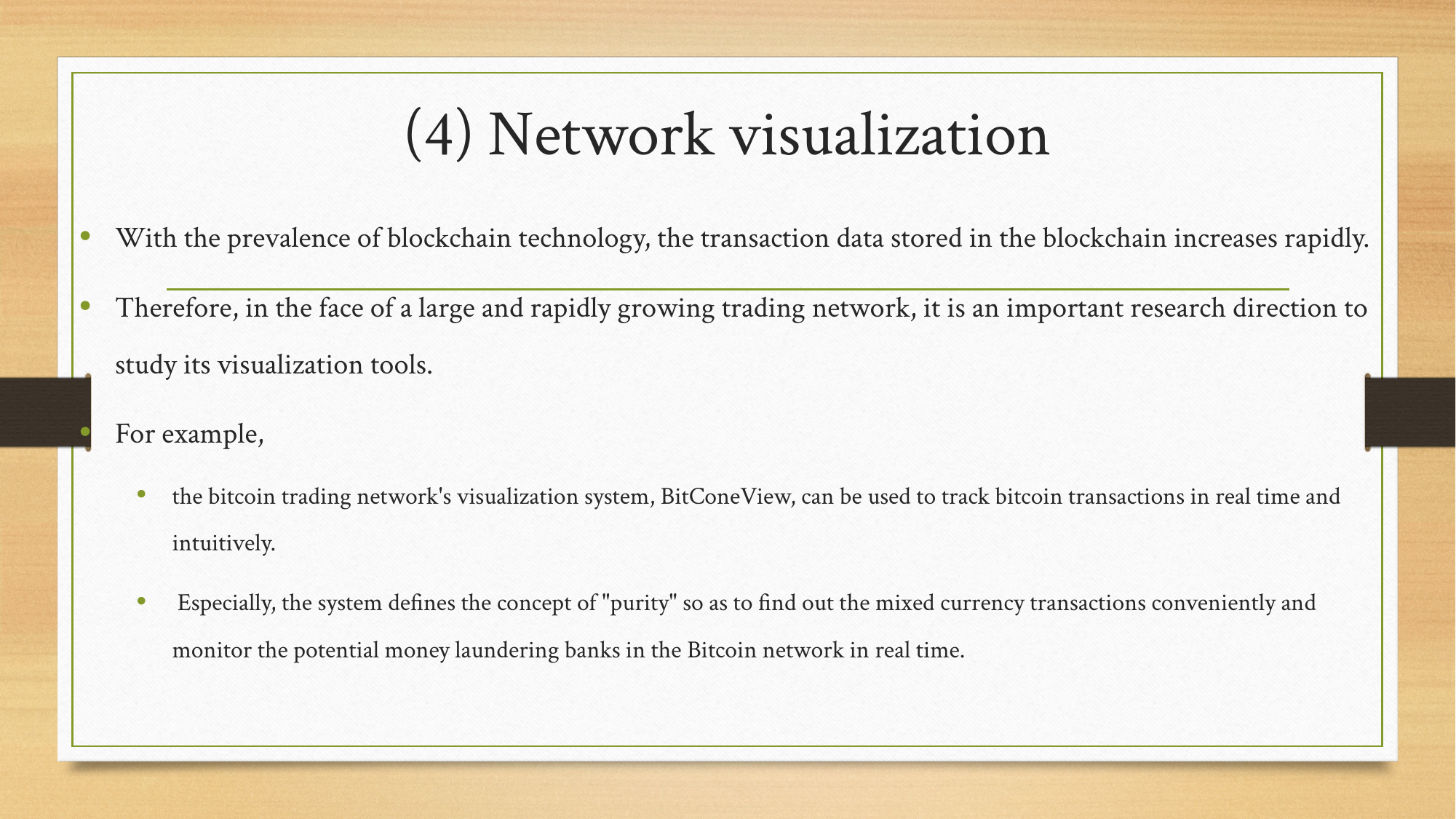

# (4) Network visualization
With the prevalence of blockchain technology, the transaction data stored in the blockchain increases rapidly.
Therefore, in the face of a large and rapidly growing trading network, it is an important research direction to study its visualization tools.
For example,
the bitcoin trading network's visualization system, BitConeView, can be used to track bitcoin transactions in real time and intuitively.
 Especially, the system defines the concept of "purity" so as to find out the mixed currency transactions conveniently and monitor the potential money laundering banks in the Bitcoin network in real time.